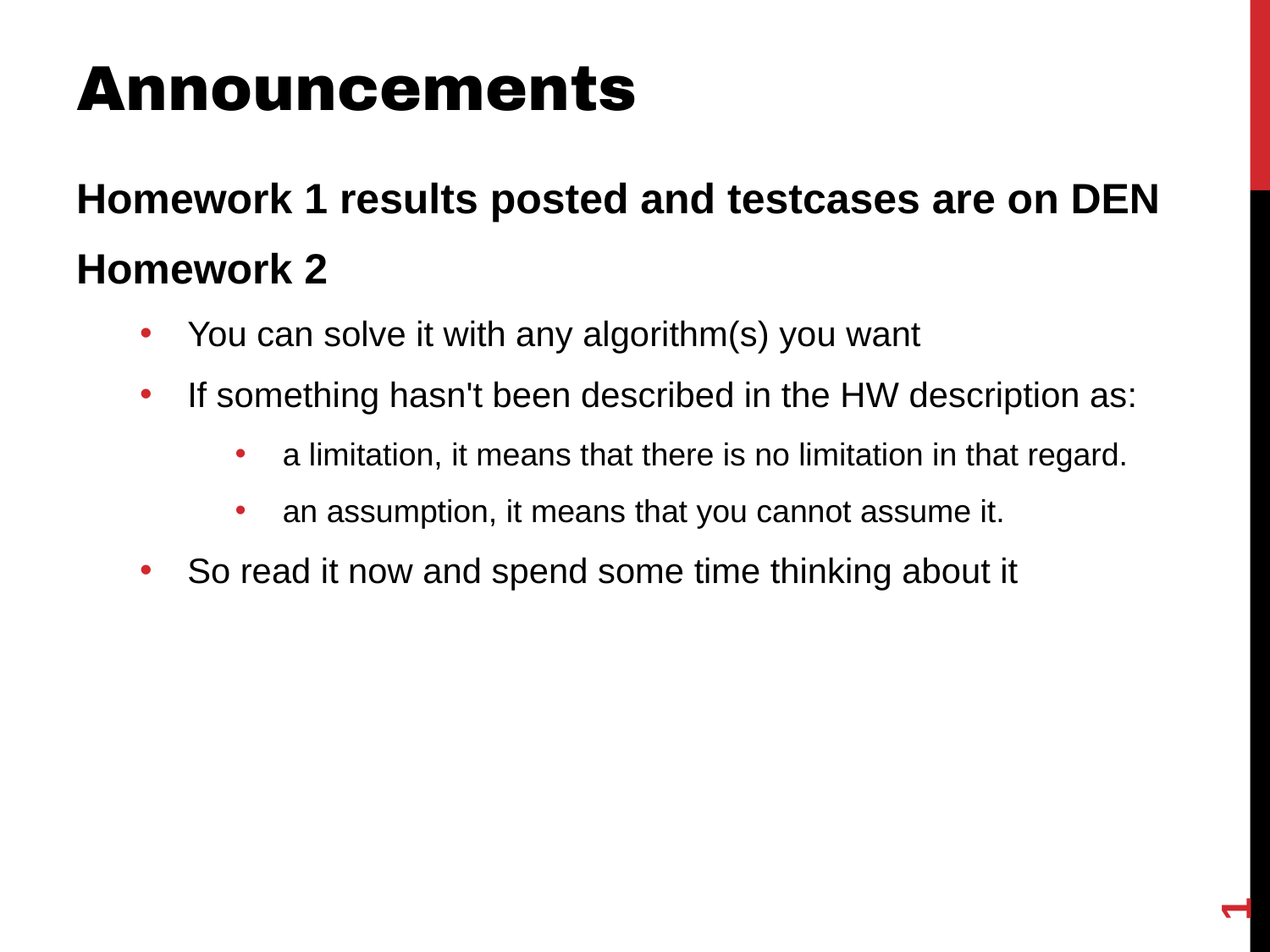

# Announcements
Homework 1 results posted and testcases are on DEN
Homework 2
You can solve it with any algorithm(s) you want
If something hasn't been described in the HW description as:
a limitation, it means that there is no limitation in that regard.
an assumption, it means that you cannot assume it.
So read it now and spend some time thinking about it

1